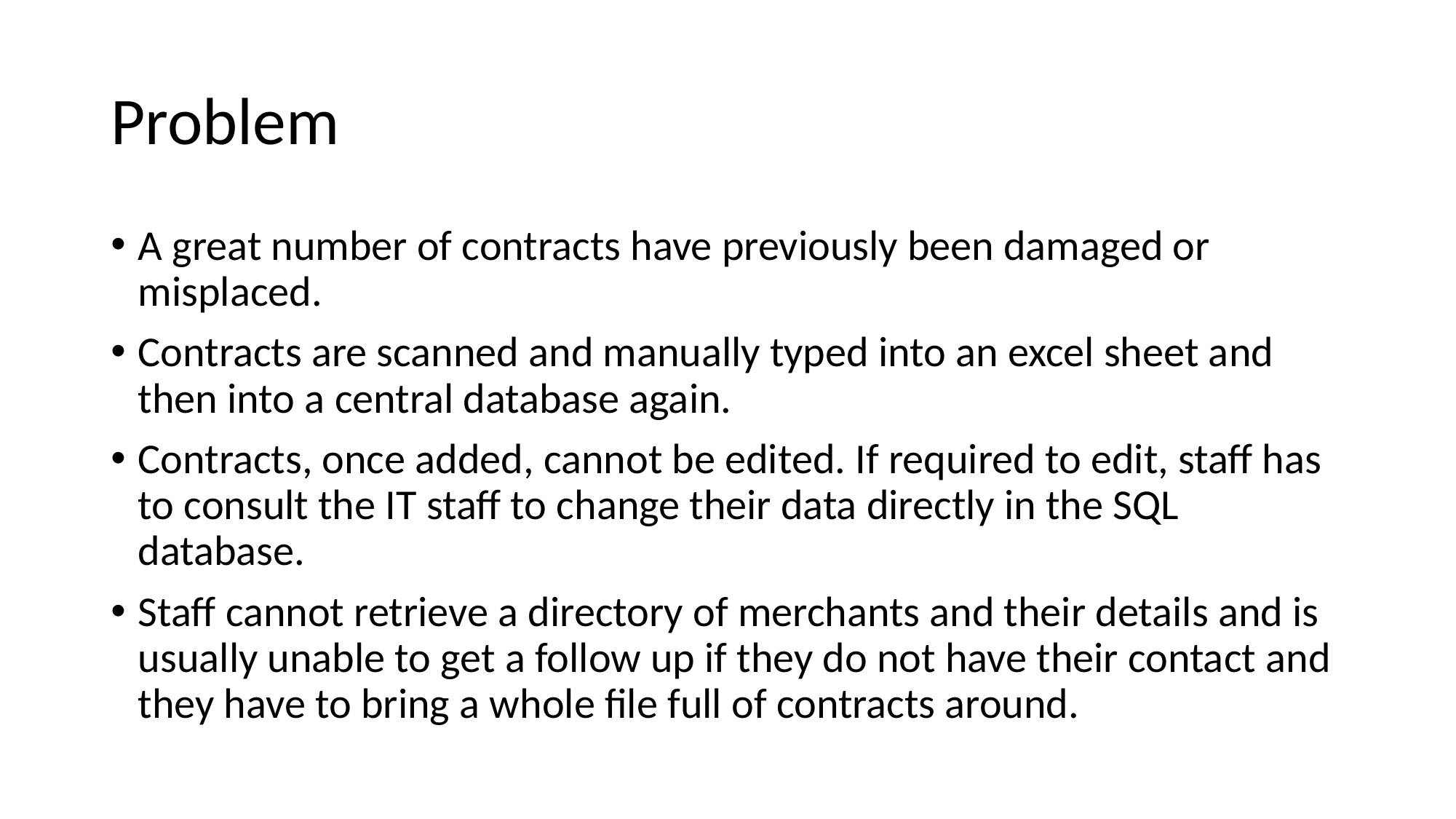

# Problem
A great number of contracts have previously been damaged or misplaced.
Contracts are scanned and manually typed into an excel sheet and then into a central database again.
Contracts, once added, cannot be edited. If required to edit, staff has to consult the IT staff to change their data directly in the SQL database.
Staff cannot retrieve a directory of merchants and their details and is usually unable to get a follow up if they do not have their contact and they have to bring a whole file full of contracts around.